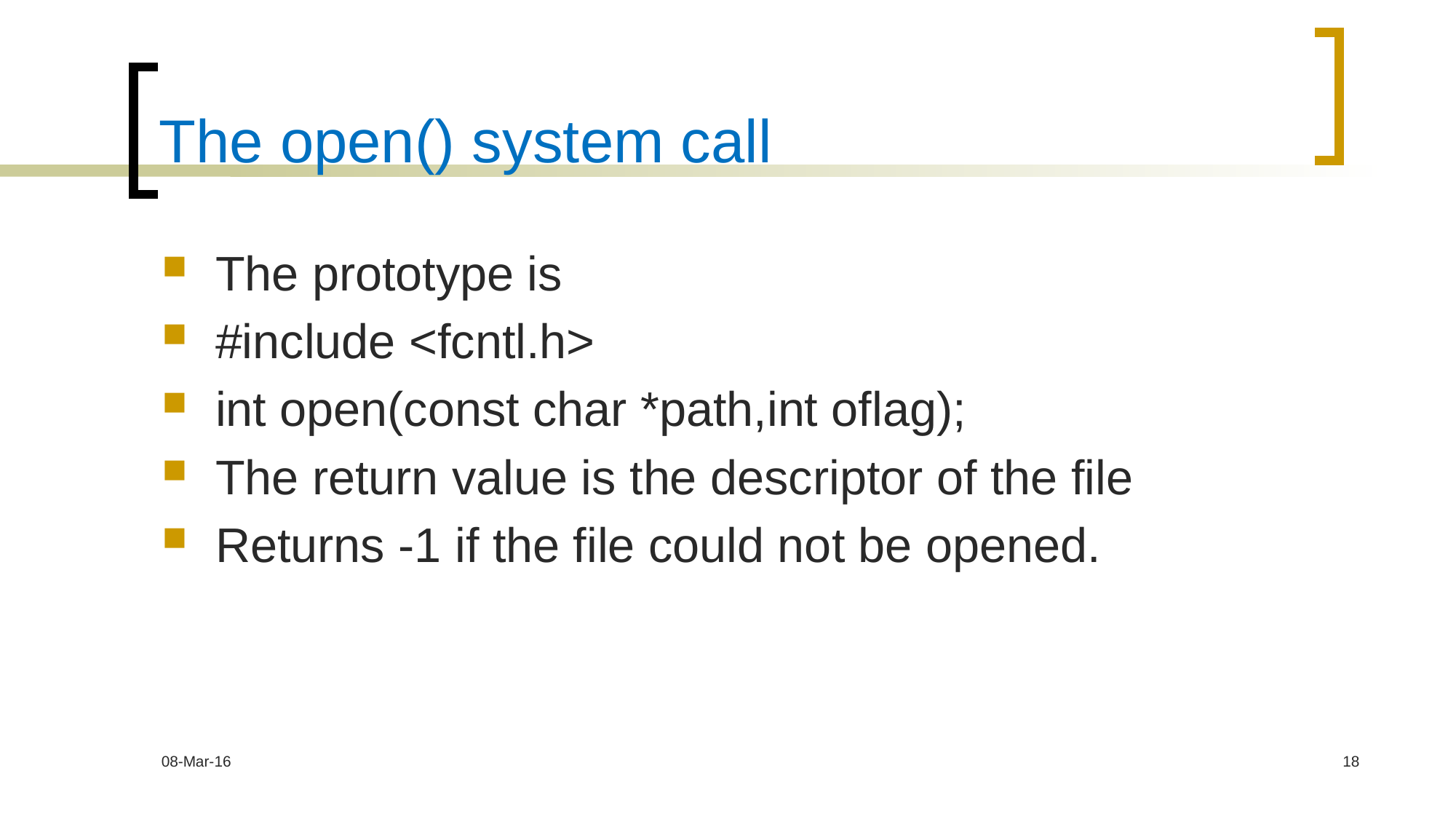

# The open() system call
The prototype is
#include <fcntl.h>
int open(const char *path,int oflag);
The return value is the descriptor of the file
Returns -1 if the file could not be opened.
08-Mar-16
18